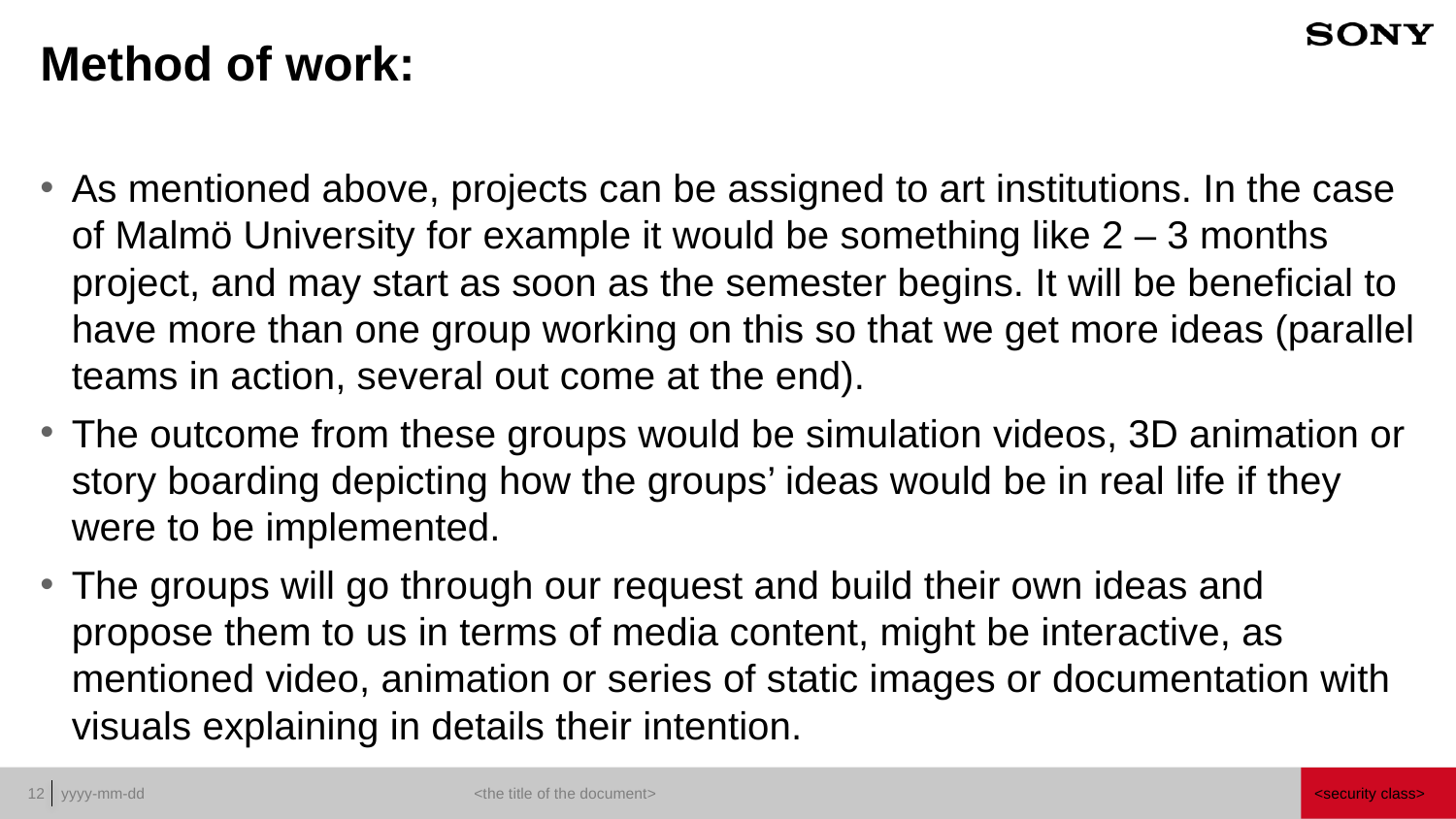

# Method of work:
As mentioned above, projects can be assigned to art institutions. In the case of Malmö University for example it would be something like 2 – 3 months project, and may start as soon as the semester begins. It will be beneficial to have more than one group working on this so that we get more ideas (parallel teams in action, several out come at the end).
The outcome from these groups would be simulation videos, 3D animation or story boarding depicting how the groups’ ideas would be in real life if they were to be implemented.
The groups will go through our request and build their own ideas and propose them to us in terms of media content, might be interactive, as mentioned video, animation or series of static images or documentation with visuals explaining in details their intention.